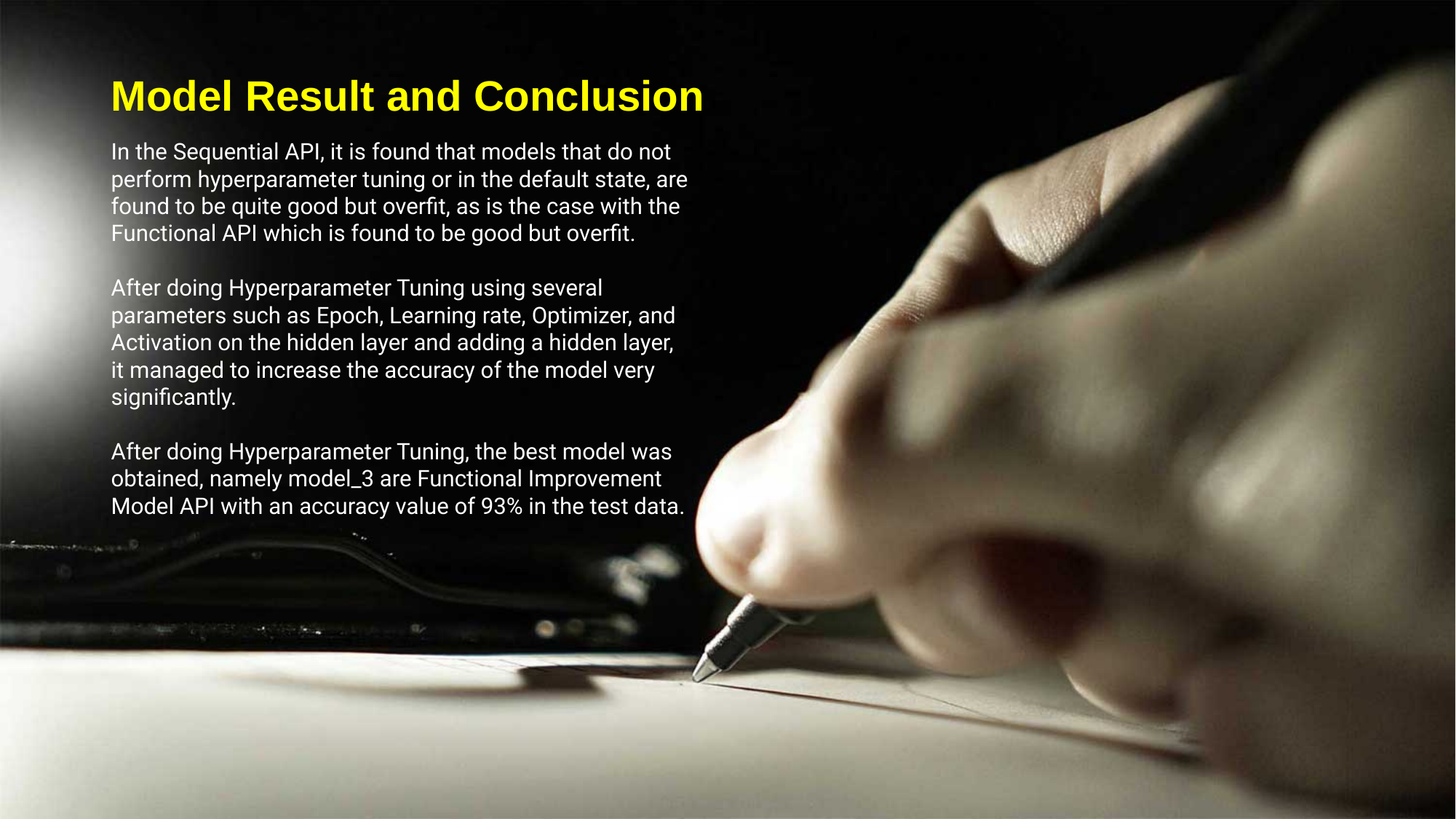

Model Result and Conclusion
In the Sequential API, it is found that models that do not perform hyperparameter tuning or in the default state, are found to be quite good but overfit, as is the case with the Functional API which is found to be good but overfit.

After doing Hyperparameter Tuning using several parameters such as Epoch, Learning rate, Optimizer, and Activation on the hidden layer and adding a hidden layer, it managed to increase the accuracy of the model very significantly.

After doing Hyperparameter Tuning, the best model was obtained, namely model_3 are Functional Improvement Model API with an accuracy value of 93% in the test data.